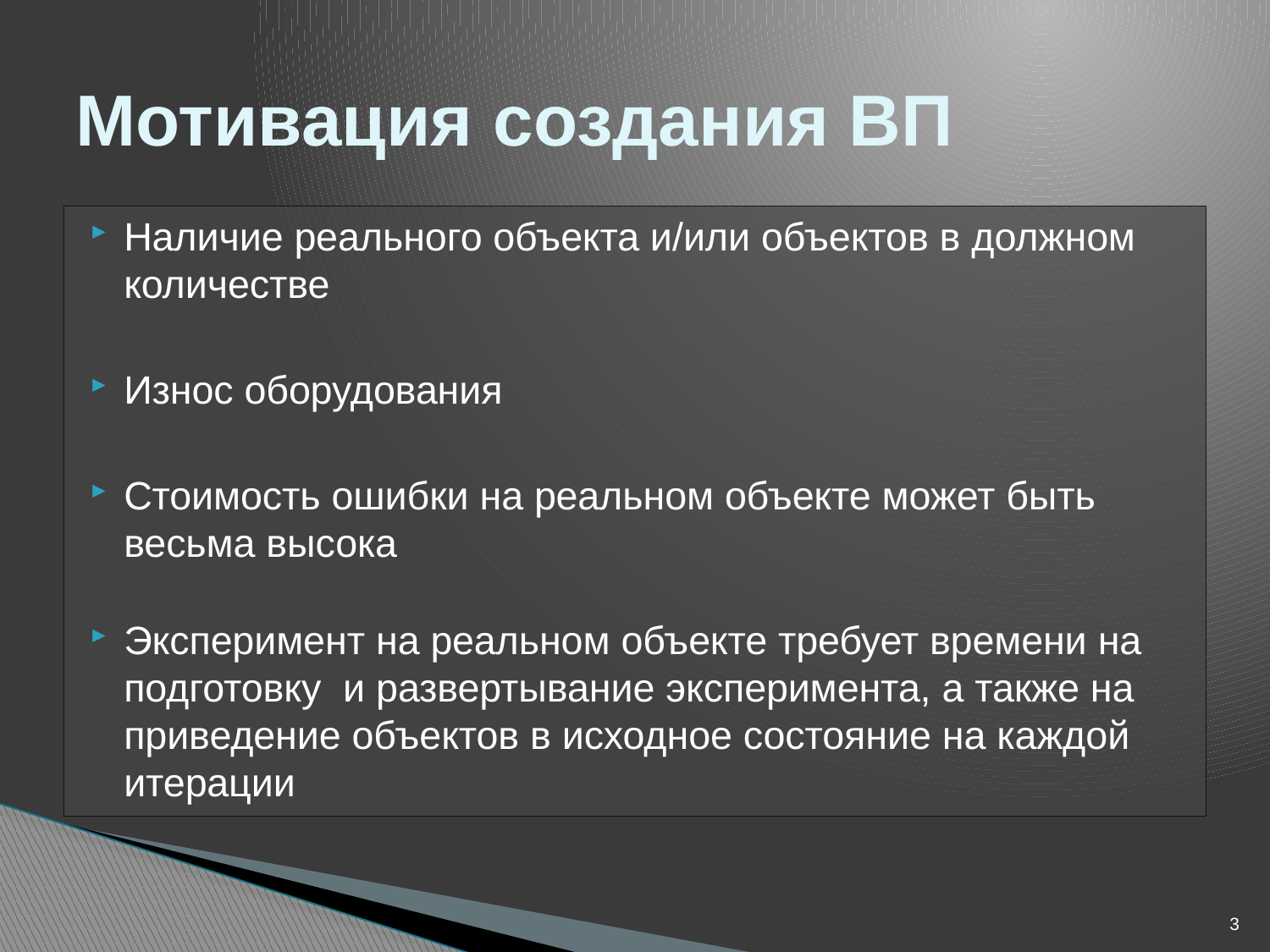

# Мотивация создания ВП
Наличие реального объекта и/или объектов в должном количестве

Износ оборудования

Стоимость ошибки на реальном объекте может быть весьма высока

Эксперимент на реальном объекте требует времени на подготовку  и развертывание эксперимента, а также на приведение объектов в исходное состояние на каждой итерации

3